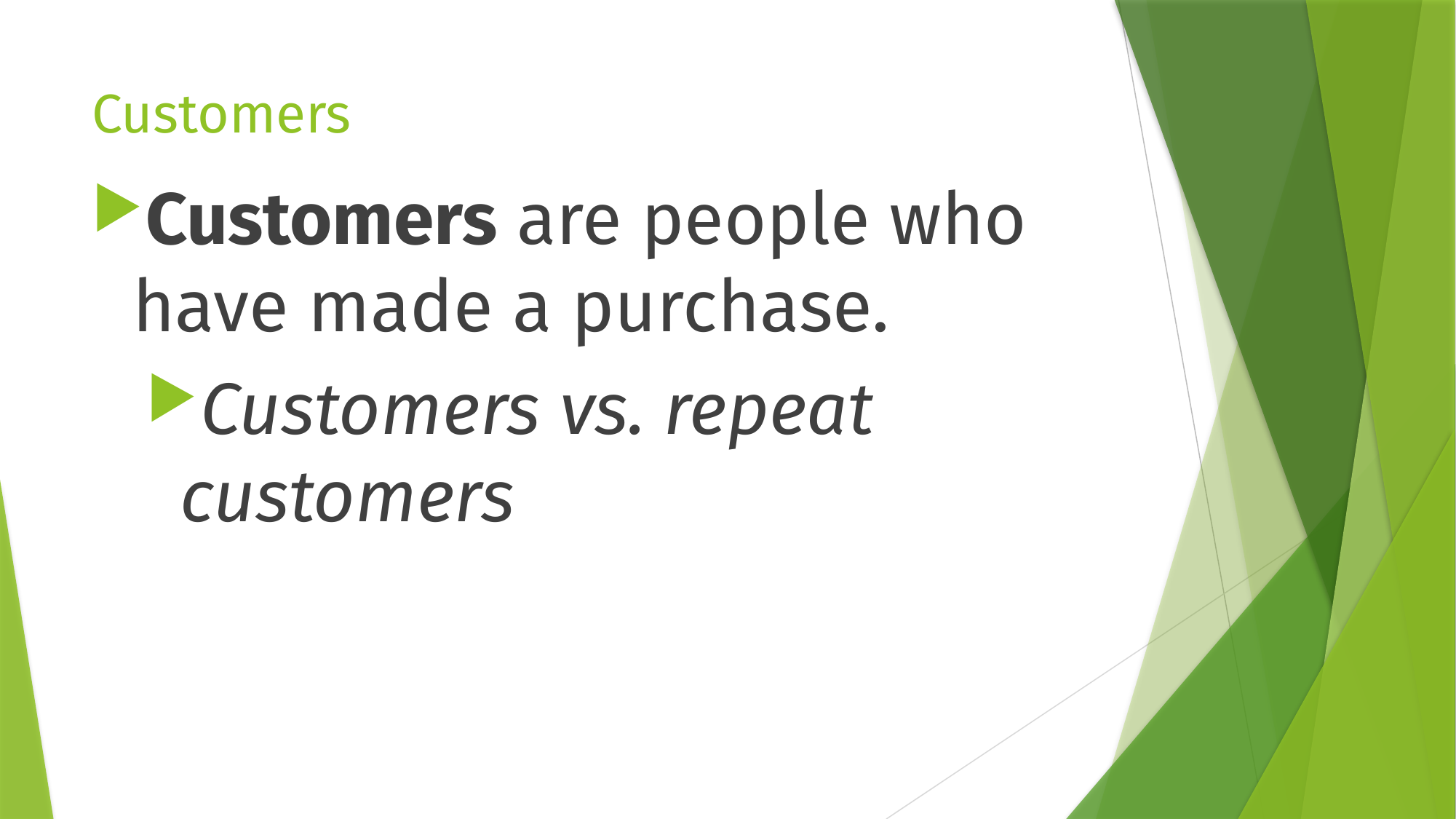

# Customers
Customers are people who have made a purchase.
Customers vs. repeat customers